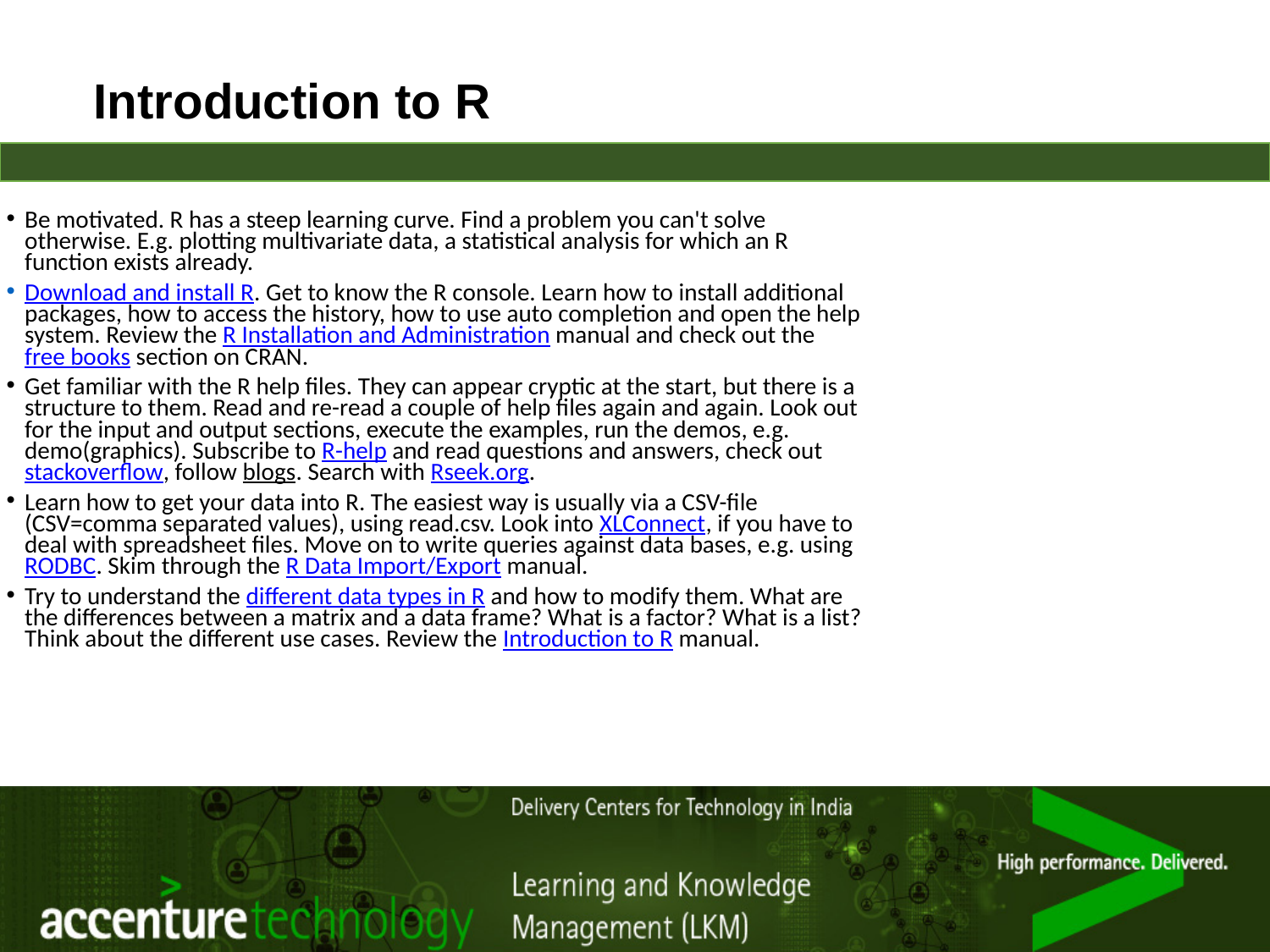

Introduction to R

Be motivated. R has a steep learning curve. Find a problem you can't solve otherwise. E.g. plotting multivariate data, a statistical analysis for which an R function exists already.
Download and install R. Get to know the R console. Learn how to install additional packages, how to access the history, how to use auto completion and open the help system. Review the R Installation and Administration manual and check out the free books section on CRAN.
Get familiar with the R help files. They can appear cryptic at the start, but there is a structure to them. Read and re-read a couple of help files again and again. Look out for the input and output sections, execute the examples, run the demos, e.g. demo(graphics). Subscribe to R-help and read questions and answers, check out stackoverflow, follow blogs. Search with Rseek.org.
Learn how to get your data into R. The easiest way is usually via a CSV-file (CSV=comma separated values), using read.csv. Look into XLConnect, if you have to deal with spreadsheet files. Move on to write queries against data bases, e.g. using RODBC. Skim through the R Data Import/Export manual.
Try to understand the different data types in R and how to modify them. What are the differences between a matrix and a data frame? What is a factor? What is a list? Think about the different use cases. Review the Introduction to R manual.